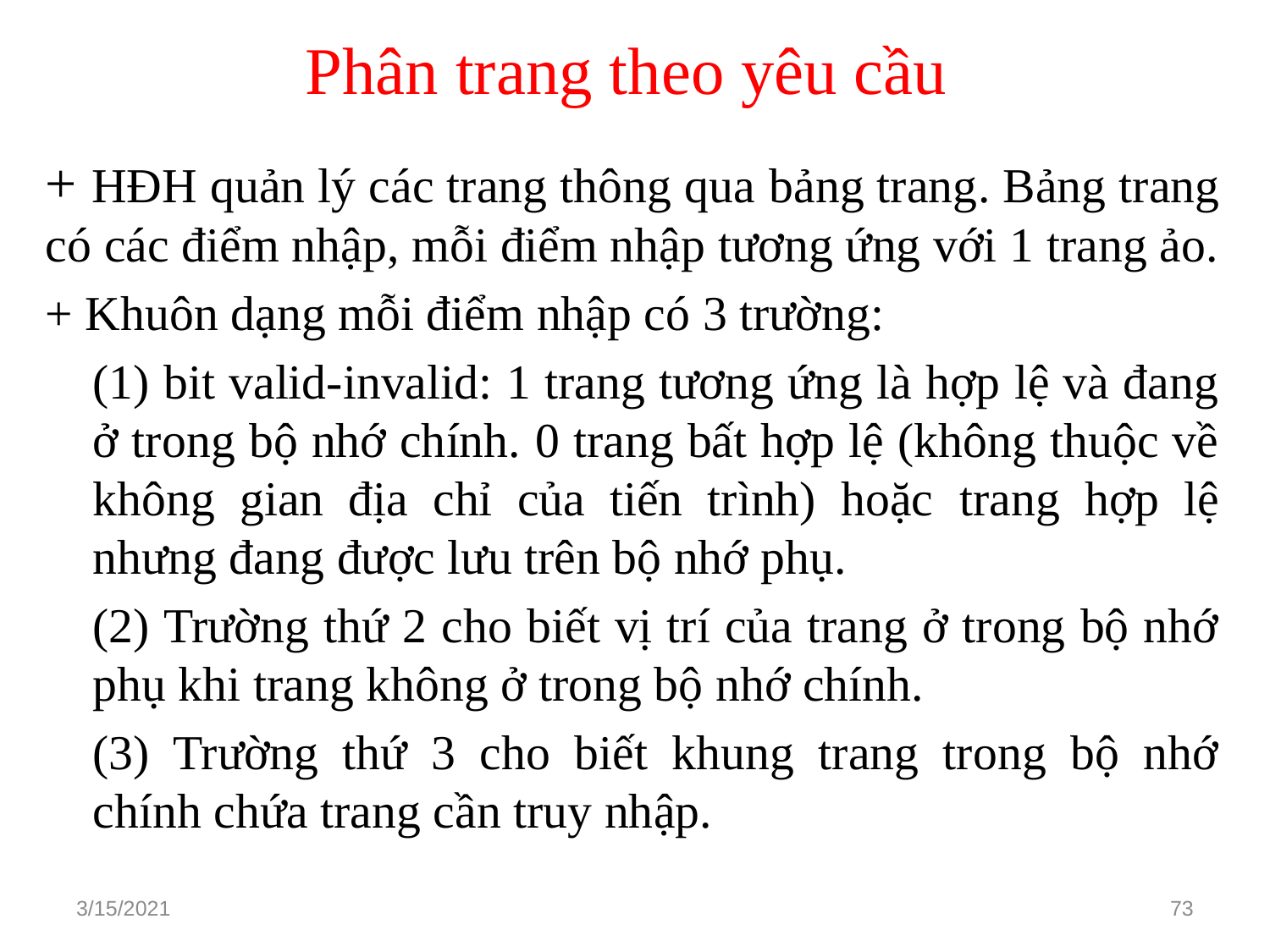

# Phân trang theo yêu cầu
+ HĐH quản lý các trang thông qua bảng trang. Bảng trang có các điểm nhập, mỗi điểm nhập tương ứng với 1 trang ảo.
+ Khuôn dạng mỗi điểm nhập có 3 trường:
	(1) bit valid-invalid: 1 trang tương ứng là hợp lệ và đang ở trong bộ nhớ chính. 0 trang bất hợp lệ (không thuộc về không gian địa chỉ của tiến trình) hoặc trang hợp lệ nhưng đang được lưu trên bộ nhớ phụ.
	(2) Trường thứ 2 cho biết vị trí của trang ở trong bộ nhớ phụ khi trang không ở trong bộ nhớ chính.
	(3) Trường thứ 3 cho biết khung trang trong bộ nhớ chính chứa trang cần truy nhập.
3/15/2021
73